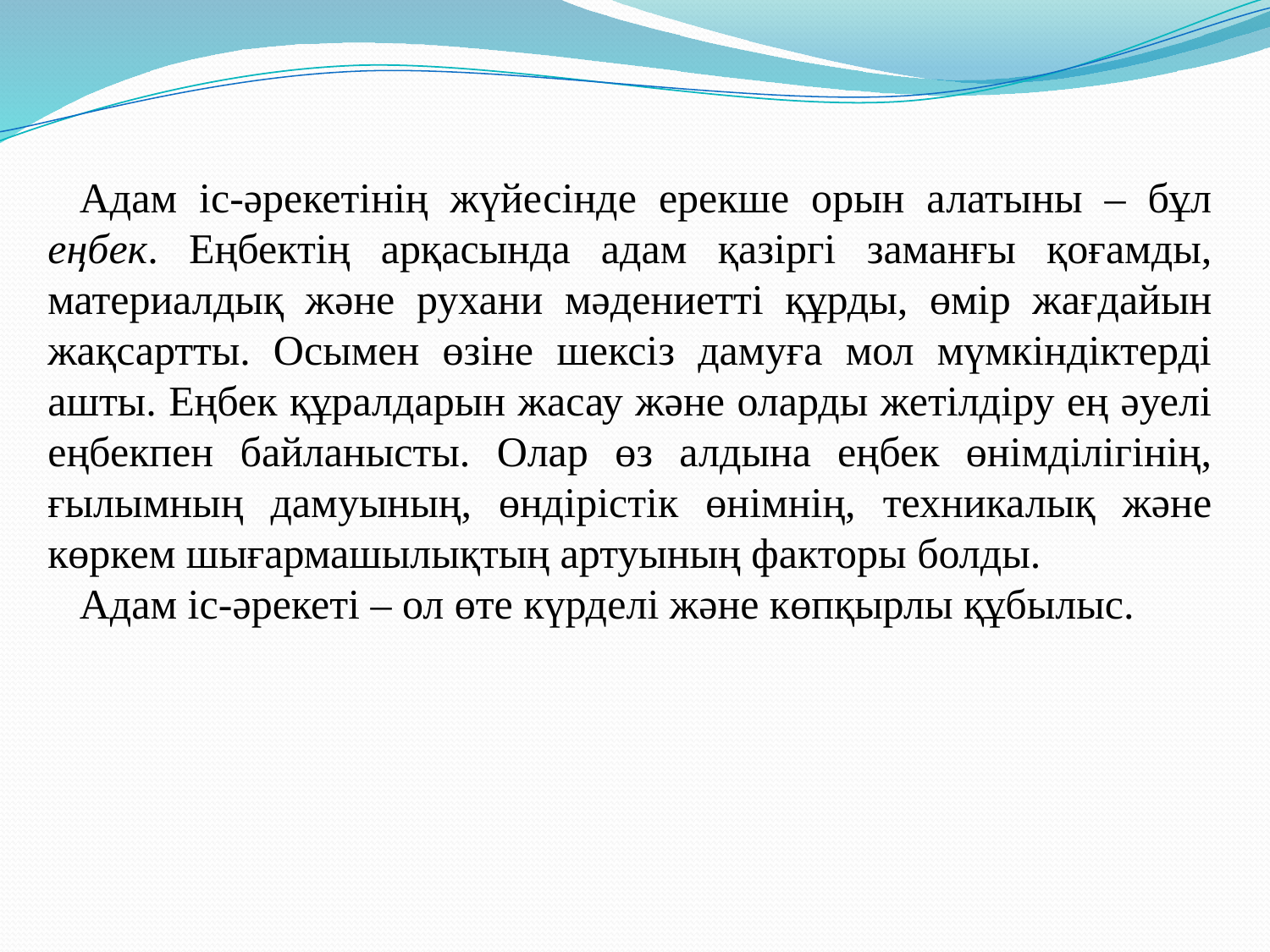

Адам іс-әрекетінің жүйесінде ерекше орын алатыны – бұл еңбек. Еңбектің арқасында адам қазіргі заманғы қоғамды, материалдық және рухани мәдениетті құрды, өмір жағдайын жақсартты. Осымен өзіне шексіз дамуға мол мүмкіндіктерді ашты. Еңбек құралдарын жасау және оларды жетілдіру ең әуелі еңбекпен байланысты. Олар өз алдына еңбек өнімділігінің, ғылымның дамуының, өндірістік өнімнің, техникалық және көркем шығармашылықтың артуының факторы болды.
Адам іс-әрекеті – ол өте күрделі және көпқырлы құбылыс.